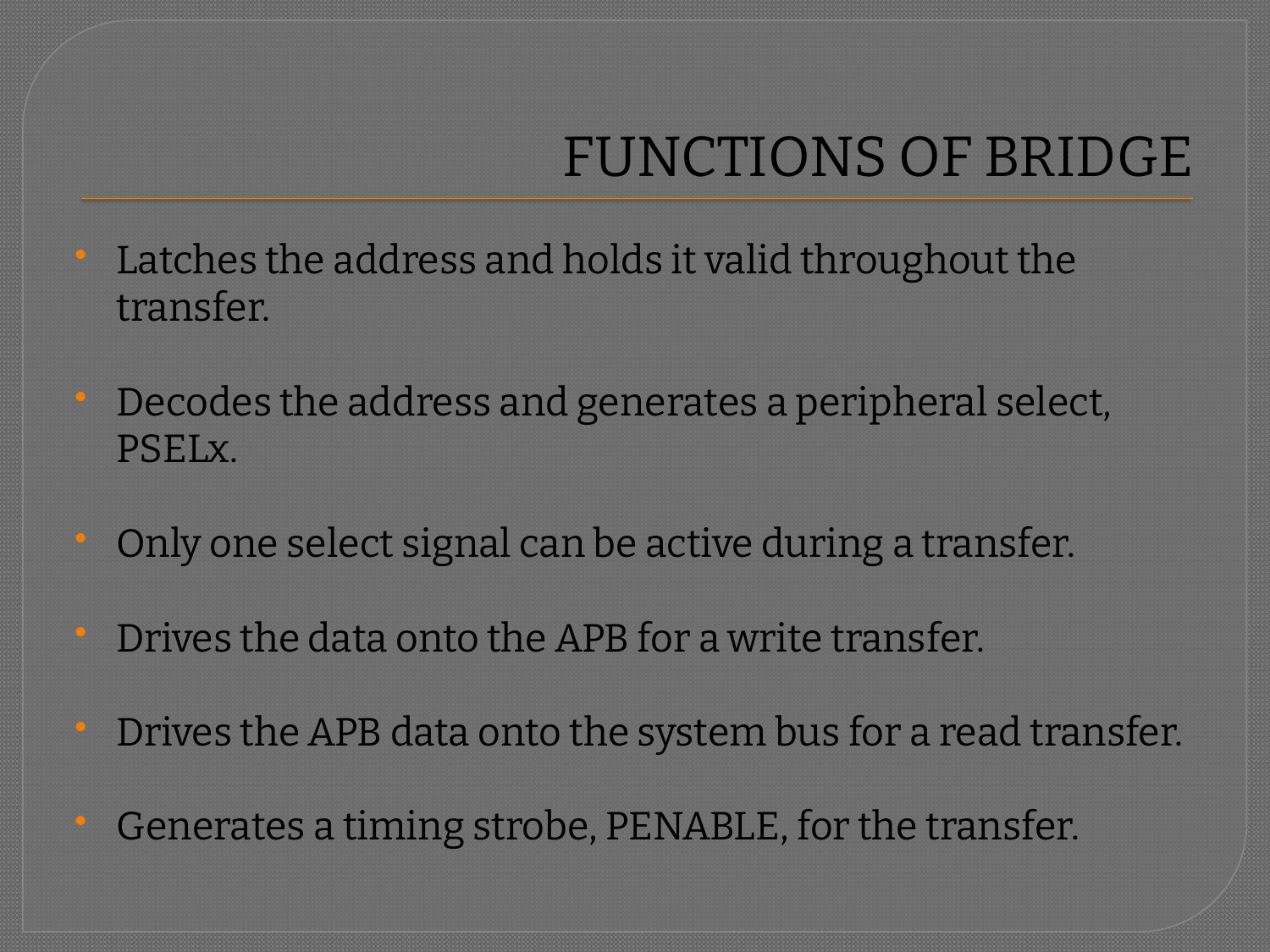

# FUNCTIONS OF BRIDGE
Latches the address and holds it valid throughout the transfer.

Decodes the address and generates a peripheral select, PSELx.

Only one select signal can be active during a transfer.

Drives the data onto the APB for a write transfer.

Drives the APB data onto the system bus for a read transfer.

Generates a timing strobe, PENABLE, for the transfer.